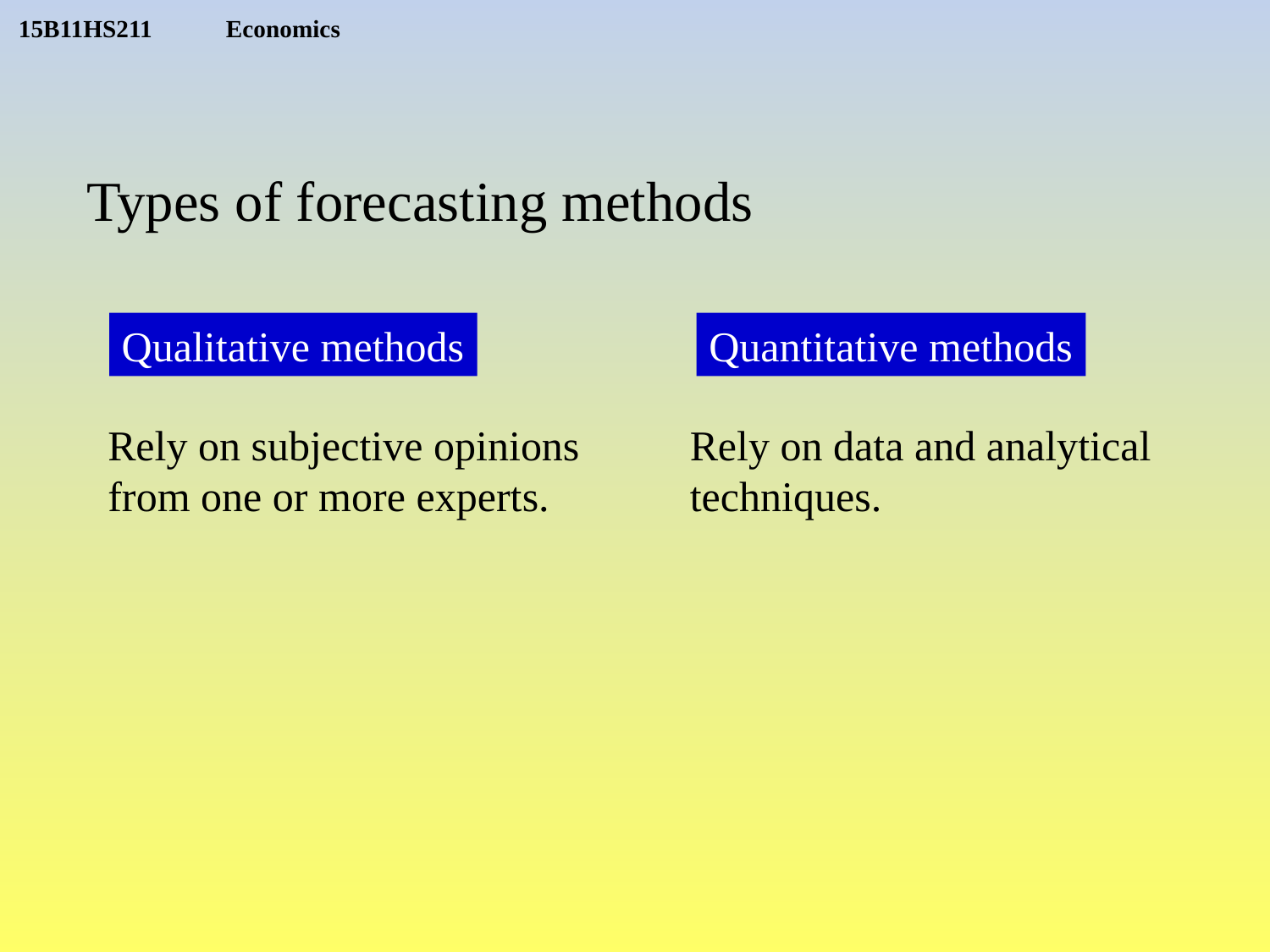

Types of forecasting methods
Qualitative methods
Quantitative methods
Rely on subjective opinions from one or more experts.
Rely on data and analytical techniques.